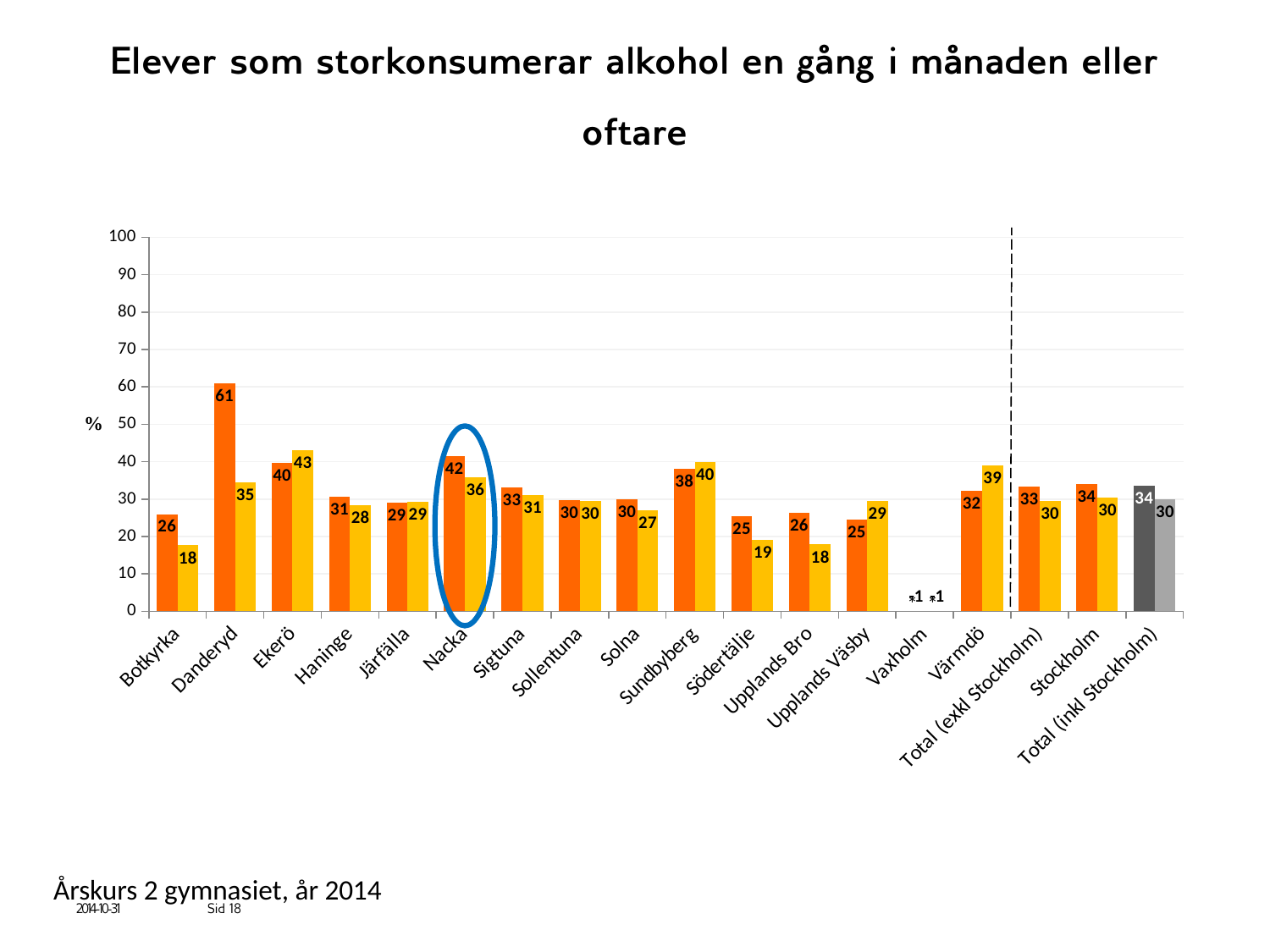

# Elever som storkonsumerar alkohol en gång i månaden eller oftare

### Chart

| Category | Pojke årskurs 2 gymnasiet | Flicka årskurs 2 gymnasiet |
|---|---|---|
| Botkyrka | 25.99118942731279 | 17.62295081967213 |
| Danderyd | 60.92715231788089 | 34.558823529411754 |
| Ekerö | 39.759036144578396 | 43.181818181818144 |
| Haninge | 30.739299610894943 | 28.4 |
| Järfälla | 29.090909090909086 | 29.230769230769162 |
| Nacka | 41.54411764705883 | 35.94306049822054 |
| Sigtuna | 33.15217391304348 | 31.12244897959179 |
| Sollentuna | 29.702970297029687 | 29.59641255605379 |
| Solna | 29.906542056074716 | 27.049180327868854 |
| Sundbyberg | 38.0952380952381 | 40.0 |
| Södertälje | 25.480769230769116 | 19.196428571428573 |
| Upplands Bro | 26.388888888888893 | 17.85714285714283 |
| Upplands Väsby | 24.528301886792452 | 29.411764705882355 |
| Vaxholm | -1.0 | -1.0 |
| Värmdö | 32.30769230769218 | 39.00709219858156 |
| Total (exkl Stockholm) | 33.261432269197584 | 29.570345408593088 |
| Stockholm | 34.0595111583421 | 30.340854536725843 |
| Total (inkl Stockholm) | 33.61904761904749 | 29.93044648866949 |
*  *
Årskurs 2 gymnasiet, år 2014
2014-10-31
Sid 18